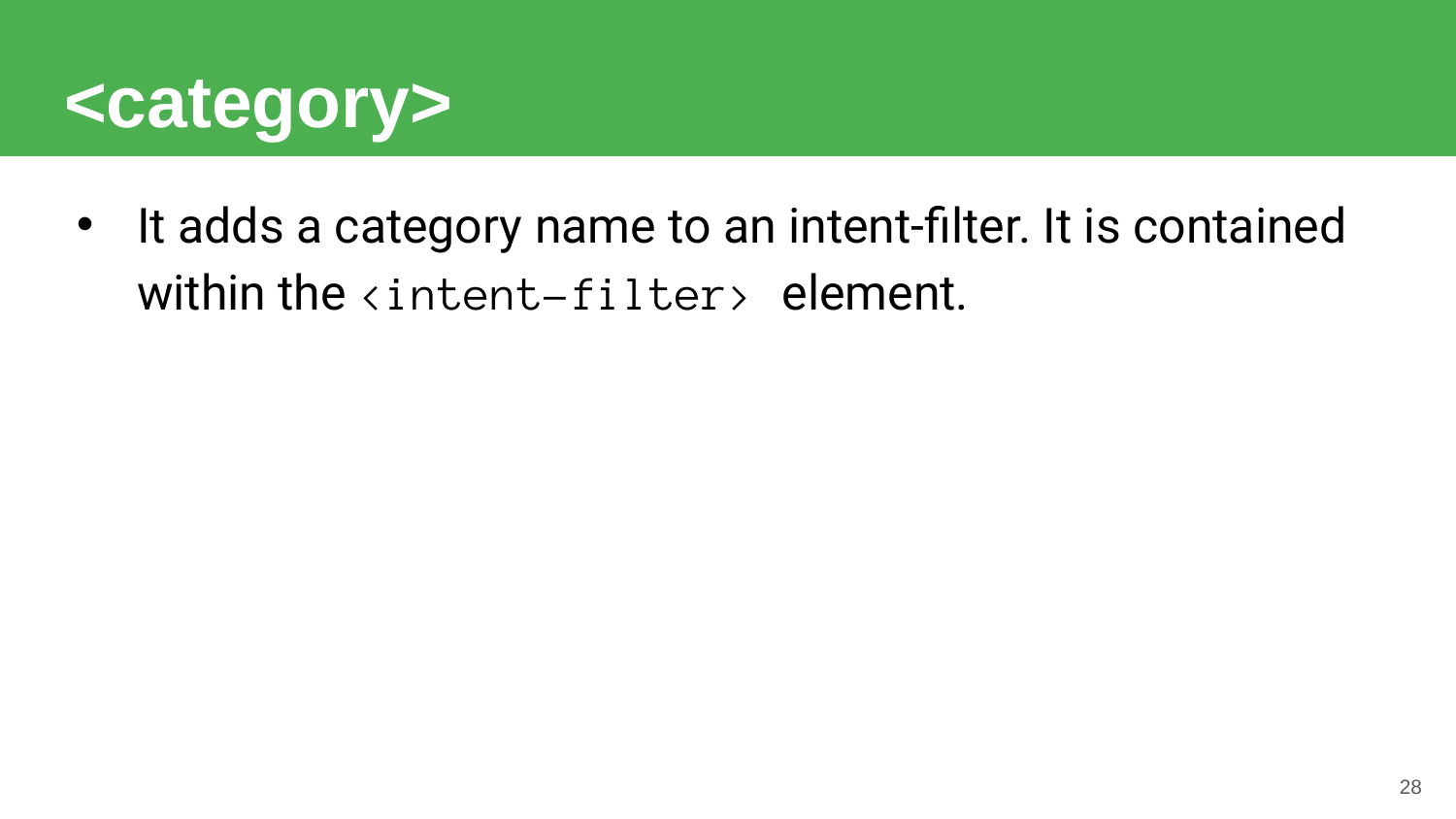

# <category>
It adds a category name to an intent-filter. It is contained within the <intent-filter> element.
28